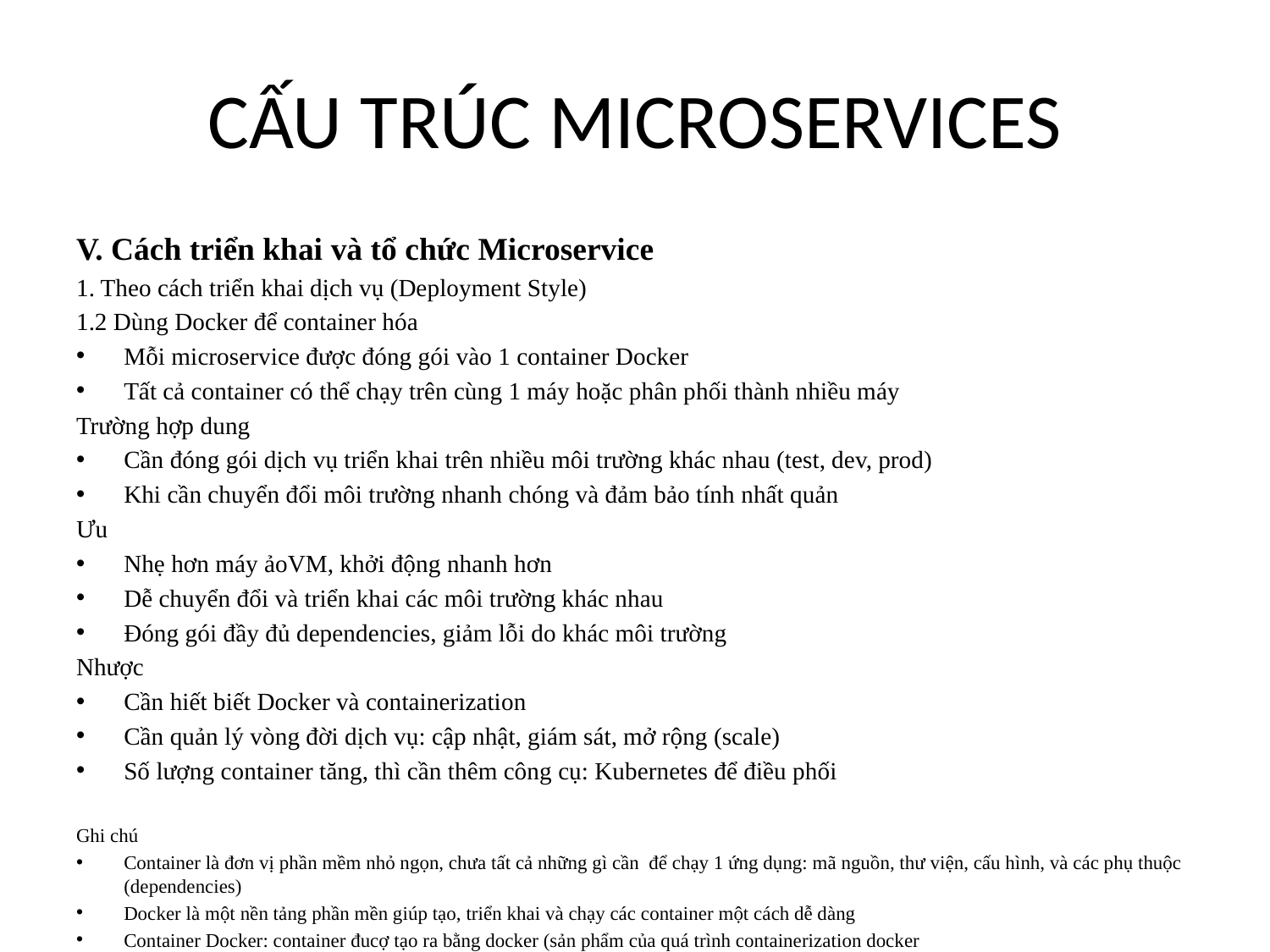

# CẤU TRÚC MICROSERVICES
V. Cách triển khai và tổ chức Microservice
1. Theo cách triển khai dịch vụ (Deployment Style)
1.2 Dùng Docker để container hóa
Mỗi microservice được đóng gói vào 1 container Docker
Tất cả container có thể chạy trên cùng 1 máy hoặc phân phối thành nhiều máy
Trường hợp dung
Cần đóng gói dịch vụ triển khai trên nhiều môi trường khác nhau (test, dev, prod)
Khi cần chuyển đổi môi trường nhanh chóng và đảm bảo tính nhất quản
Ưu
Nhẹ hơn máy ảoVM, khởi động nhanh hơn
Dễ chuyển đổi và triển khai các môi trường khác nhau
Đóng gói đầy đủ dependencies, giảm lỗi do khác môi trường
Nhược
Cần hiết biết Docker và containerization
Cần quản lý vòng đời dịch vụ: cập nhật, giám sát, mở rộng (scale)
Số lượng container tăng, thì cần thêm công cụ: Kubernetes để điều phối

Ghi chú
Container là đơn vị phần mềm nhỏ ngọn, chưa tất cả những gì cần  để chạy 1 ứng dụng: mã nguồn, thư viện, cấu hình, và các phụ thuộc (dependencies)
Docker là một nền tảng phần mền giúp tạo, triển khai và chạy các container một cách dễ dàng
Container Docker: container đucợ tạo ra bằng docker (sản phẩm của quá trình containerization docker
Containerization là quá trình đóng gói ứng dụng và các thành phần liên quan vào một container
Dependencies là thành phần mà ứng dụng cần có để chạy: thư viện, framework, công cụ hỗ trợ,….